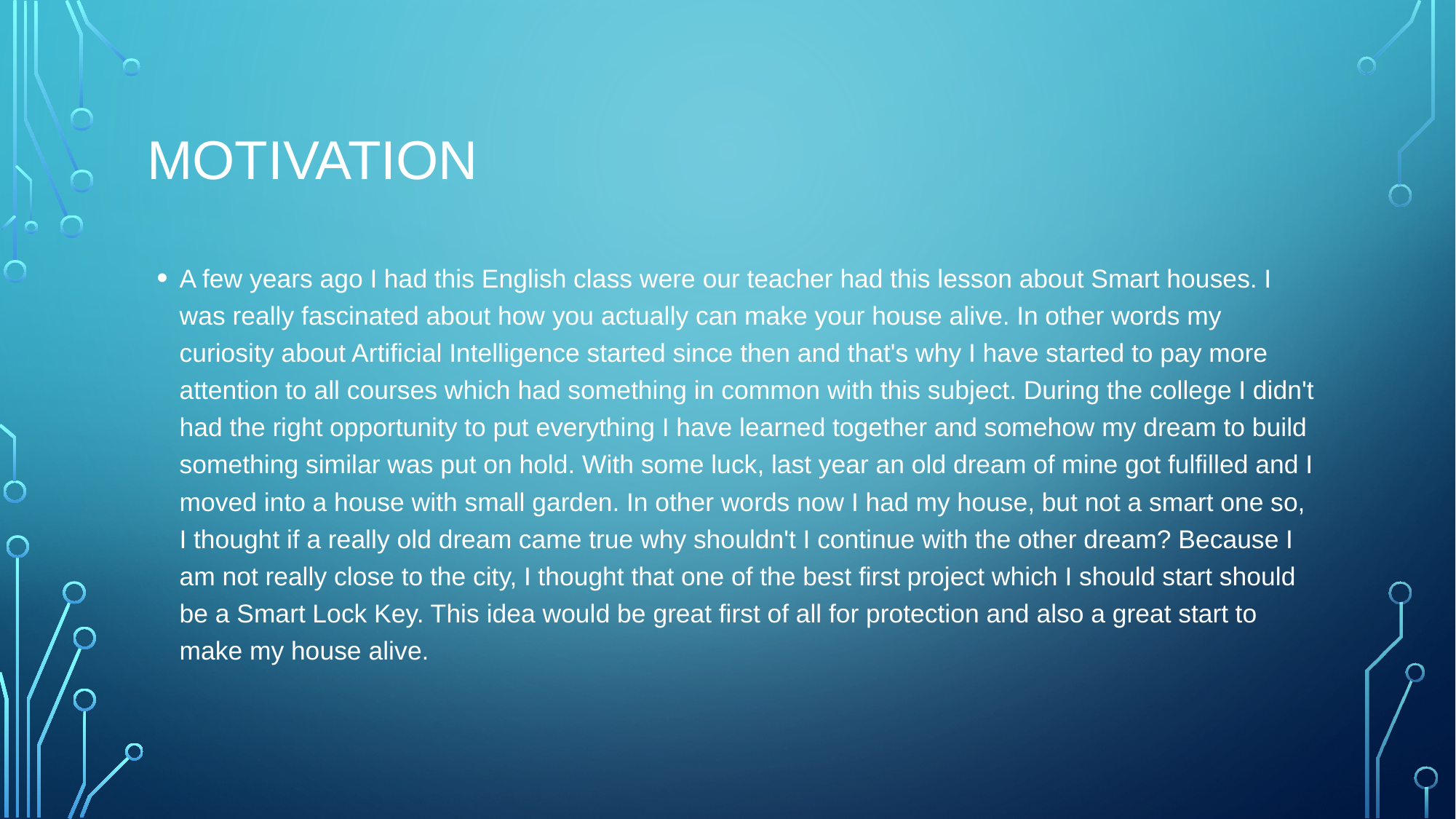

# Motivation
A few years ago I had this English class were our teacher had this lesson about Smart houses. I was really fascinated about how you actually can make your house alive. In other words my curiosity about Artificial Intelligence started since then and that's why I have started to pay more attention to all courses which had something in common with this subject. During the college I didn't had the right opportunity to put everything I have learned together and somehow my dream to build something similar was put on hold. With some luck, last year an old dream of mine got fulfilled and I moved into a house with small garden. In other words now I had my house, but not a smart one so, I thought if a really old dream came true why shouldn't I continue with the other dream? Because I am not really close to the city, I thought that one of the best first project which I should start should be a Smart Lock Key. This idea would be great first of all for protection and also a great start to make my house alive.